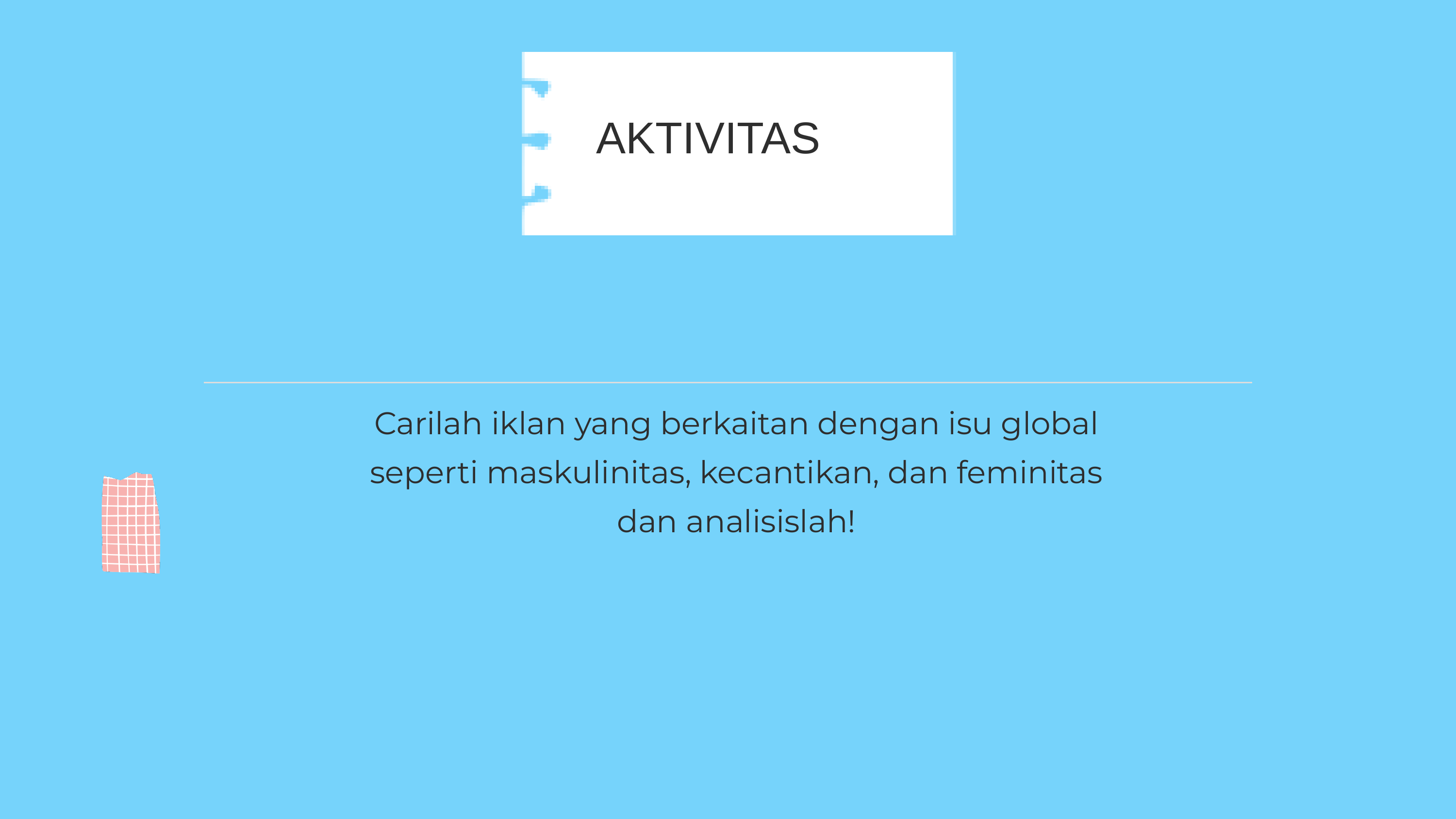

AKTIVITAS
Carilah iklan yang berkaitan dengan isu global seperti maskulinitas, kecantikan, dan feminitas dan analisislah!